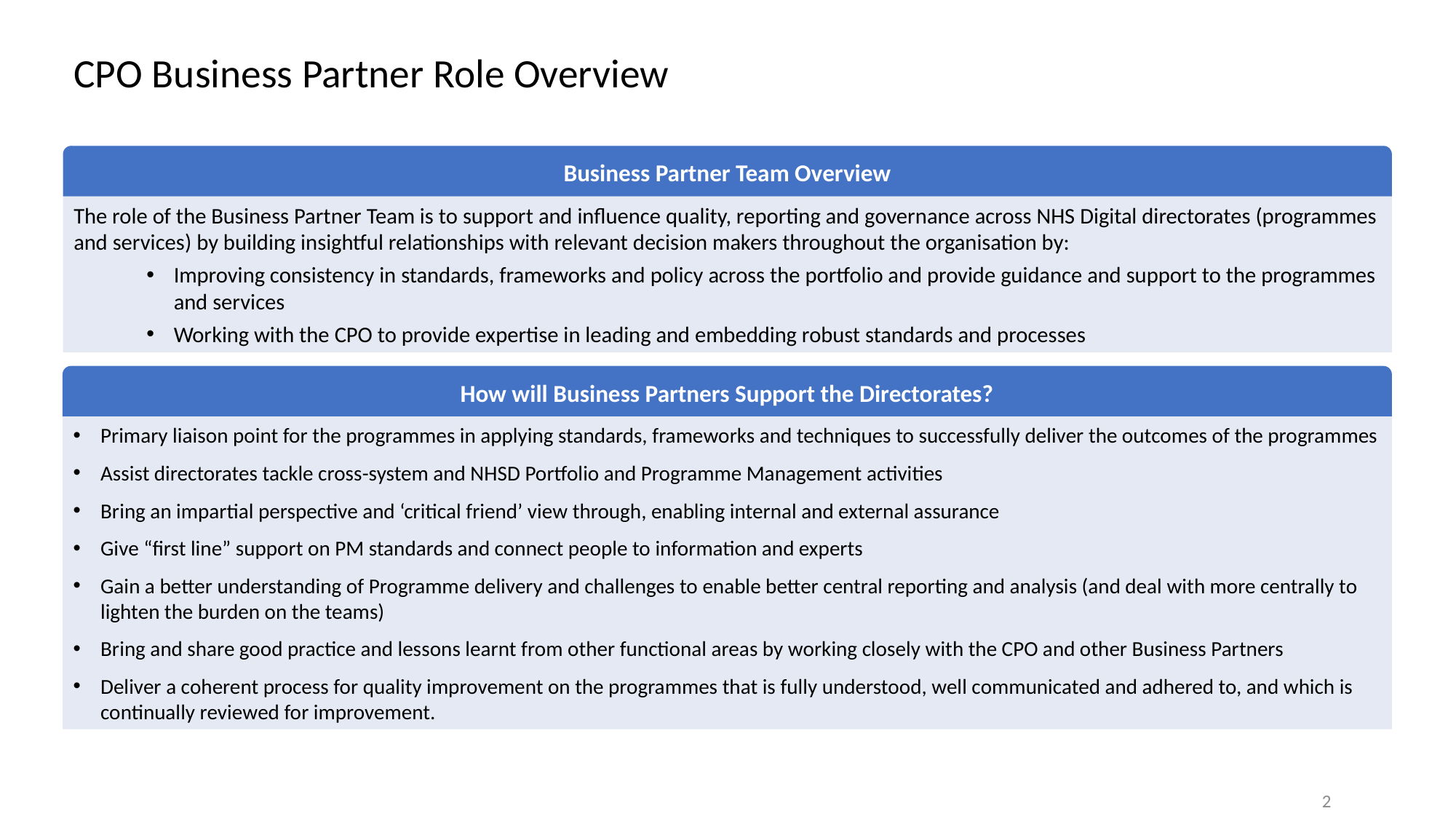

# CPO Business Partner Role Overview
Business Partner Team Overview
The role of the Business Partner Team is to support and influence quality, reporting and governance across NHS Digital directorates (programmes and services) by building insightful relationships with relevant decision makers throughout the organisation by:
Improving consistency in standards, frameworks and policy across the portfolio and provide guidance and support to the programmes and services
Working with the CPO to provide expertise in leading and embedding robust standards and processes
How will Business Partners Support the Directorates?
Primary liaison point for the programmes in applying standards, frameworks and techniques to successfully deliver the outcomes of the programmes
Assist directorates tackle cross-system and NHSD Portfolio and Programme Management activities
Bring an impartial perspective and ‘critical friend’ view through, enabling internal and external assurance
Give “first line” support on PM standards and connect people to information and experts
Gain a better understanding of Programme delivery and challenges to enable better central reporting and analysis (and deal with more centrally to lighten the burden on the teams)
Bring and share good practice and lessons learnt from other functional areas by working closely with the CPO and other Business Partners
Deliver a coherent process for quality improvement on the programmes that is fully understood, well communicated and adhered to, and which is continually reviewed for improvement.
2